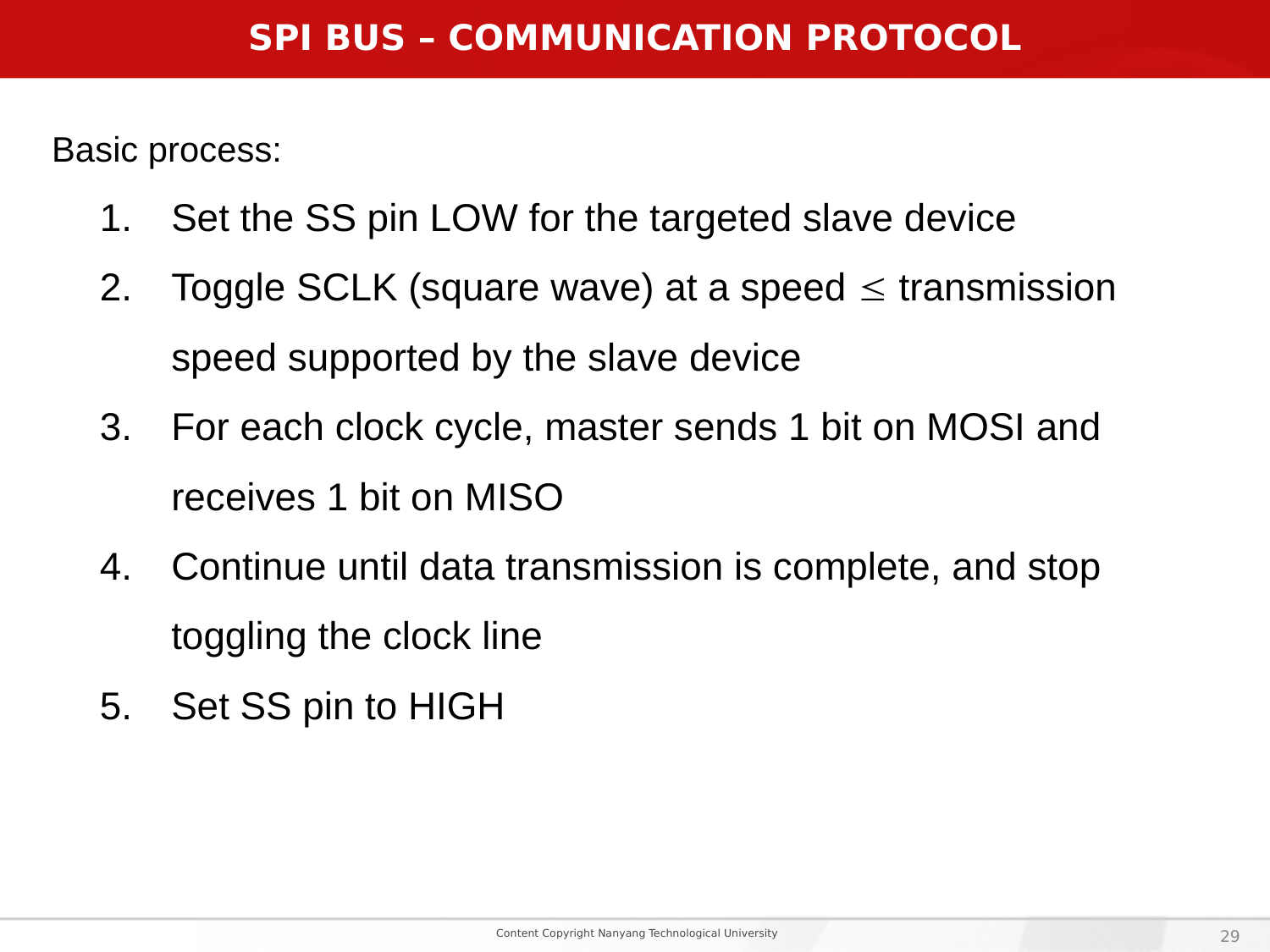

# SPI Bus – Communication Protocol
Basic process:
Set the SS pin LOW for the targeted slave device
Toggle SCLK (square wave) at a speed ≤ transmission speed supported by the slave device
For each clock cycle, master sends 1 bit on MOSI and receives 1 bit on MISO
Continue until data transmission is complete, and stop toggling the clock line
Set SS pin to HIGH